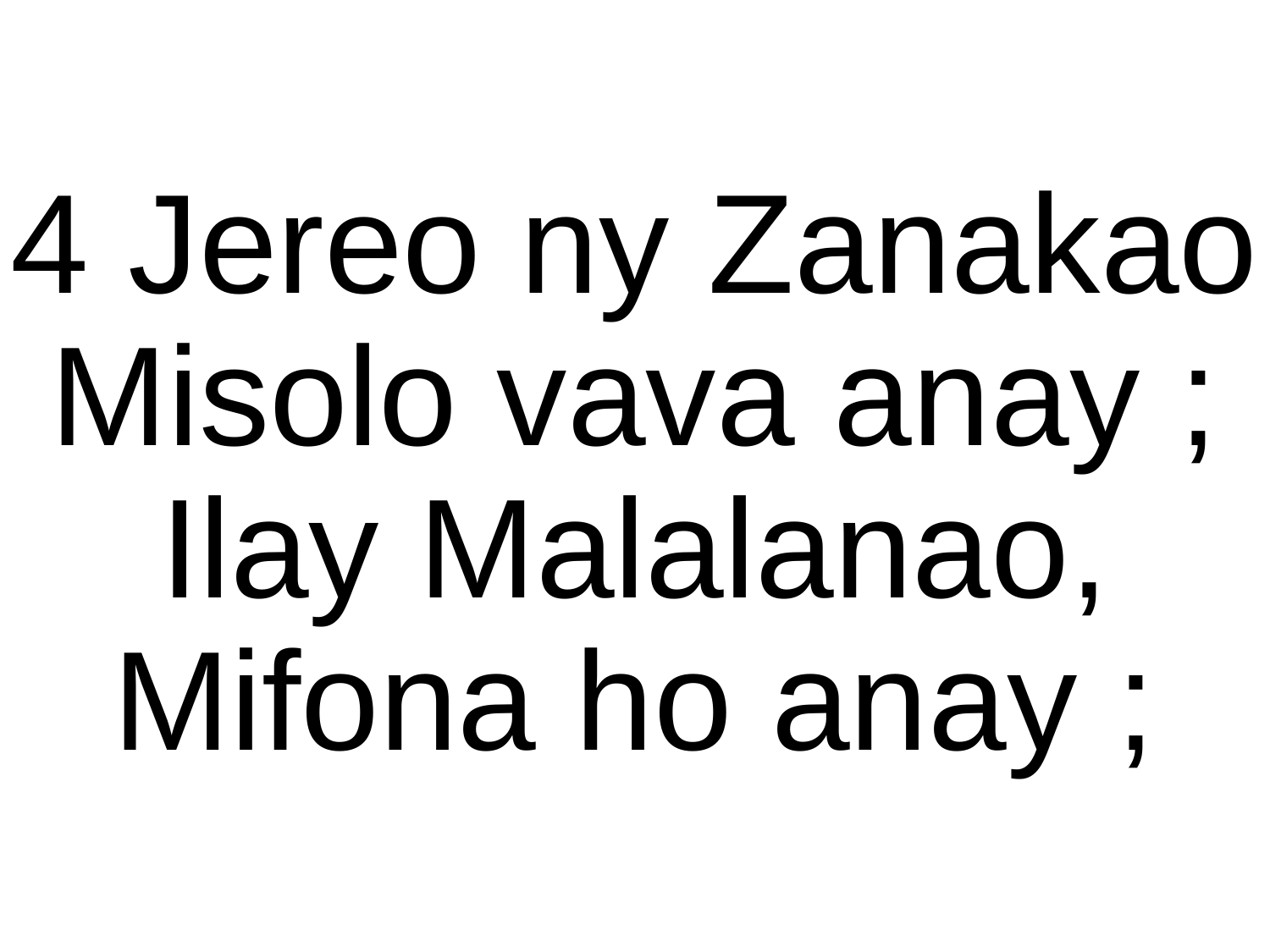

4 Jereo ny Zanakao
Misolo vava anay ;
Ilay Malalanao,
Mifona ho anay ;